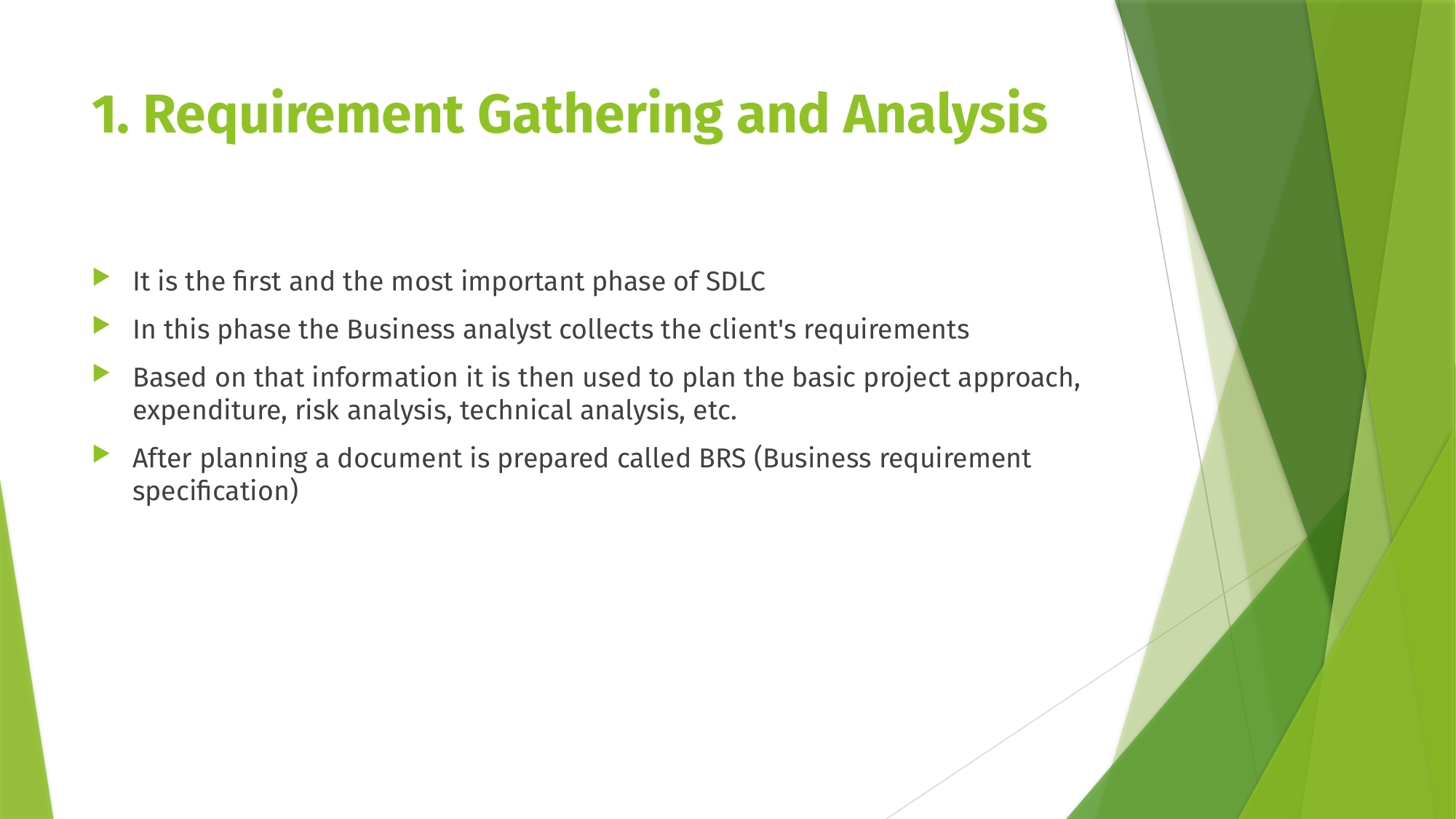

# 1. Requirement Gathering and Analysis
It is the first and the most important phase of SDLC
In this phase the Business analyst collects the client's requirements
Based on that information it is then used to plan the basic project approach, expenditure, risk analysis, technical analysis, etc.
After planning a document is prepared called BRS (Business requirement specification)